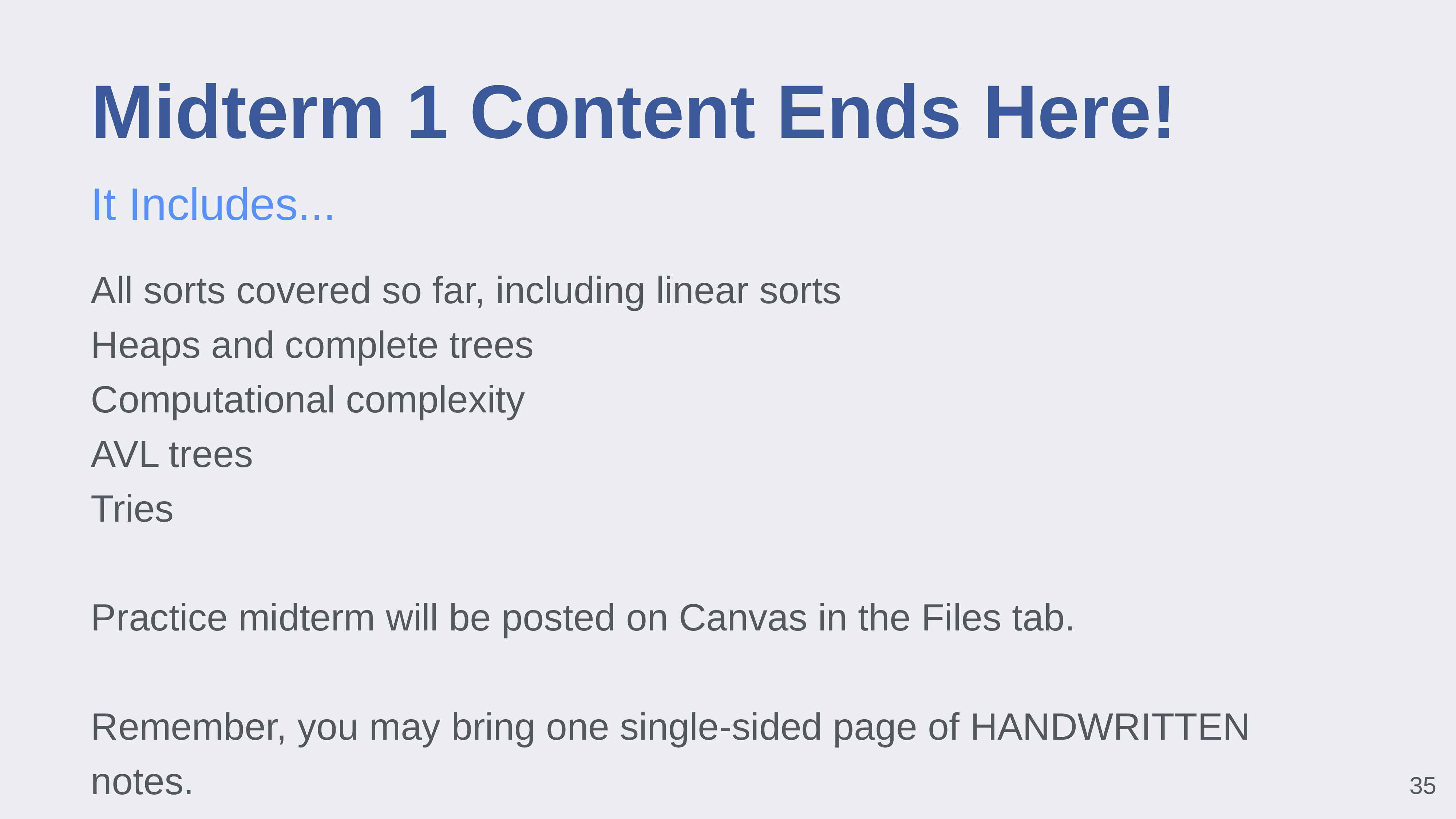

# Midterm 1 Content Ends Here!
It Includes...
All sorts covered so far, including linear sorts
Heaps and complete trees
Computational complexity
AVL trees
Tries

Practice midterm will be posted on Canvas in the Files tab.

Remember, you may bring one single-sided page of HANDWRITTEN notes.

35